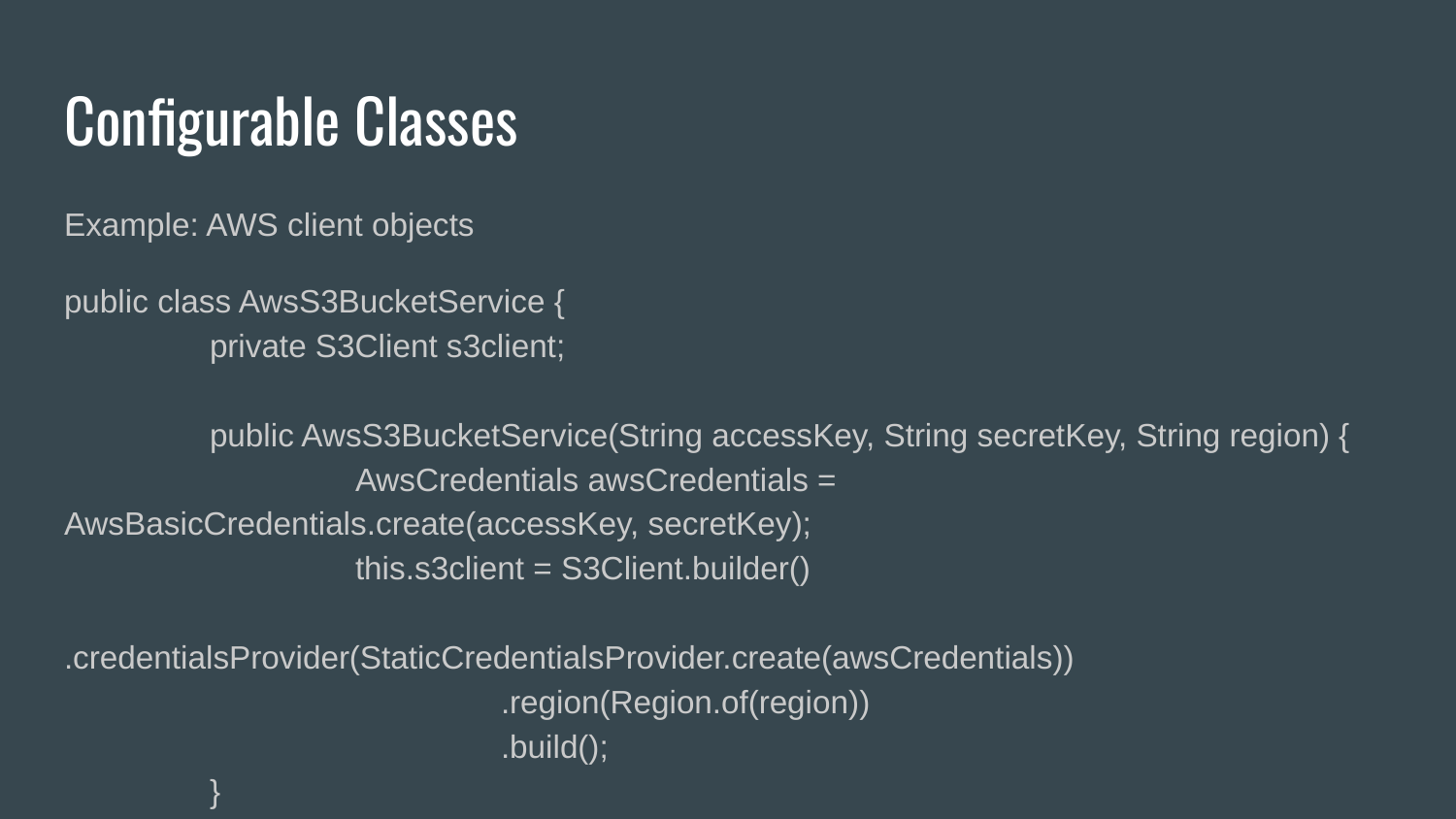

# Configurable Classes
Example: AWS client objects
public class AwsS3BucketService {
	private S3Client s3client;
	public AwsS3BucketService(String accessKey, String secretKey, String region) {
		AwsCredentials awsCredentials = AwsBasicCredentials.create(accessKey, secretKey);
		this.s3client = S3Client.builder()
			.credentialsProvider(StaticCredentialsProvider.create(awsCredentials))
			.region(Region.of(region))
			.build();
	}
}